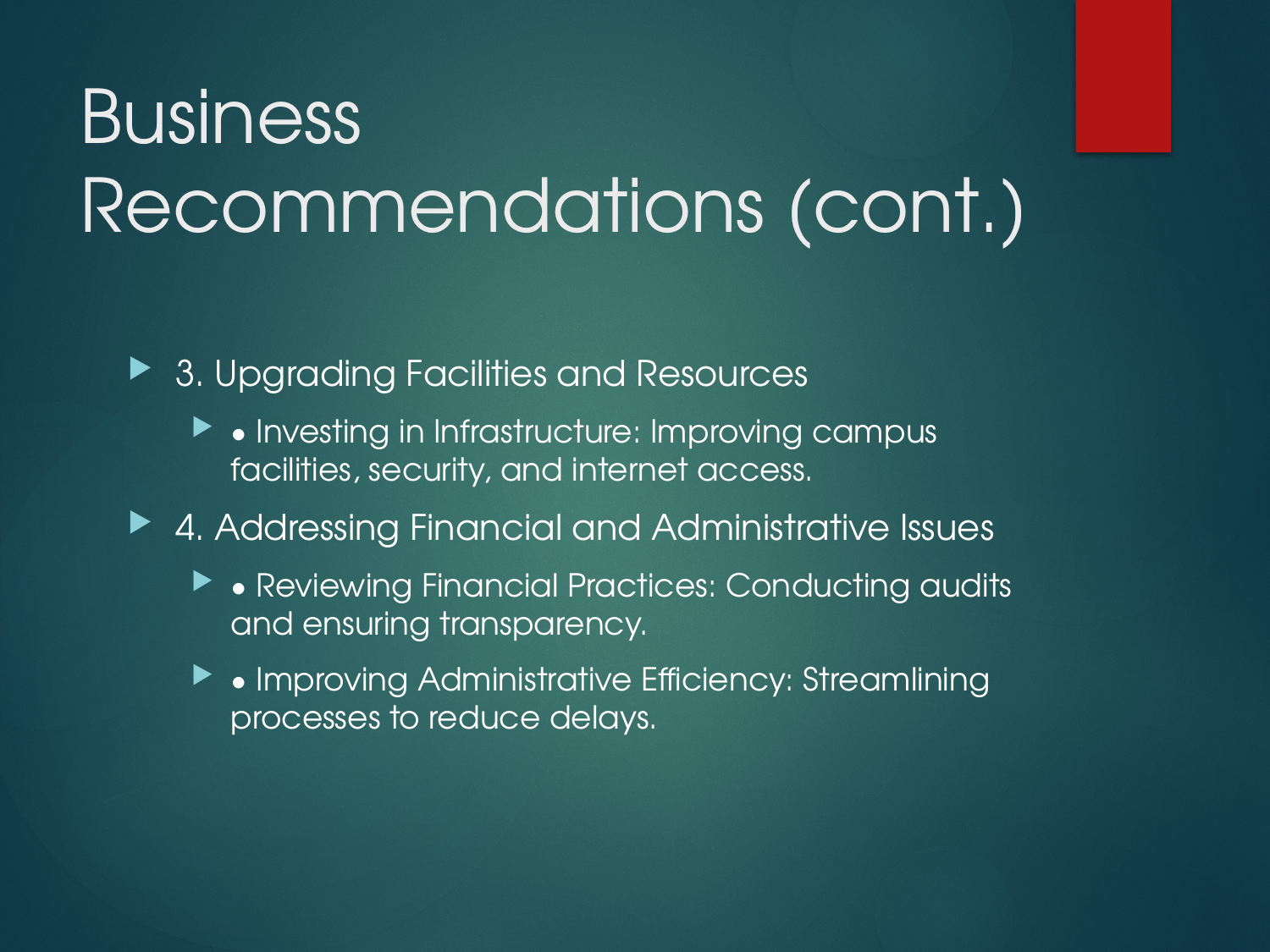

# Business Recommendations (cont.)

3. Upgrading Facilities and Resources
• Investing in Infrastructure: Improving campus facilities, security, and internet access.
4. Addressing Financial and Administrative Issues
• Reviewing Financial Practices: Conducting audits and ensuring transparency.
• Improving Administrative Efficiency: Streamlining processes to reduce delays.